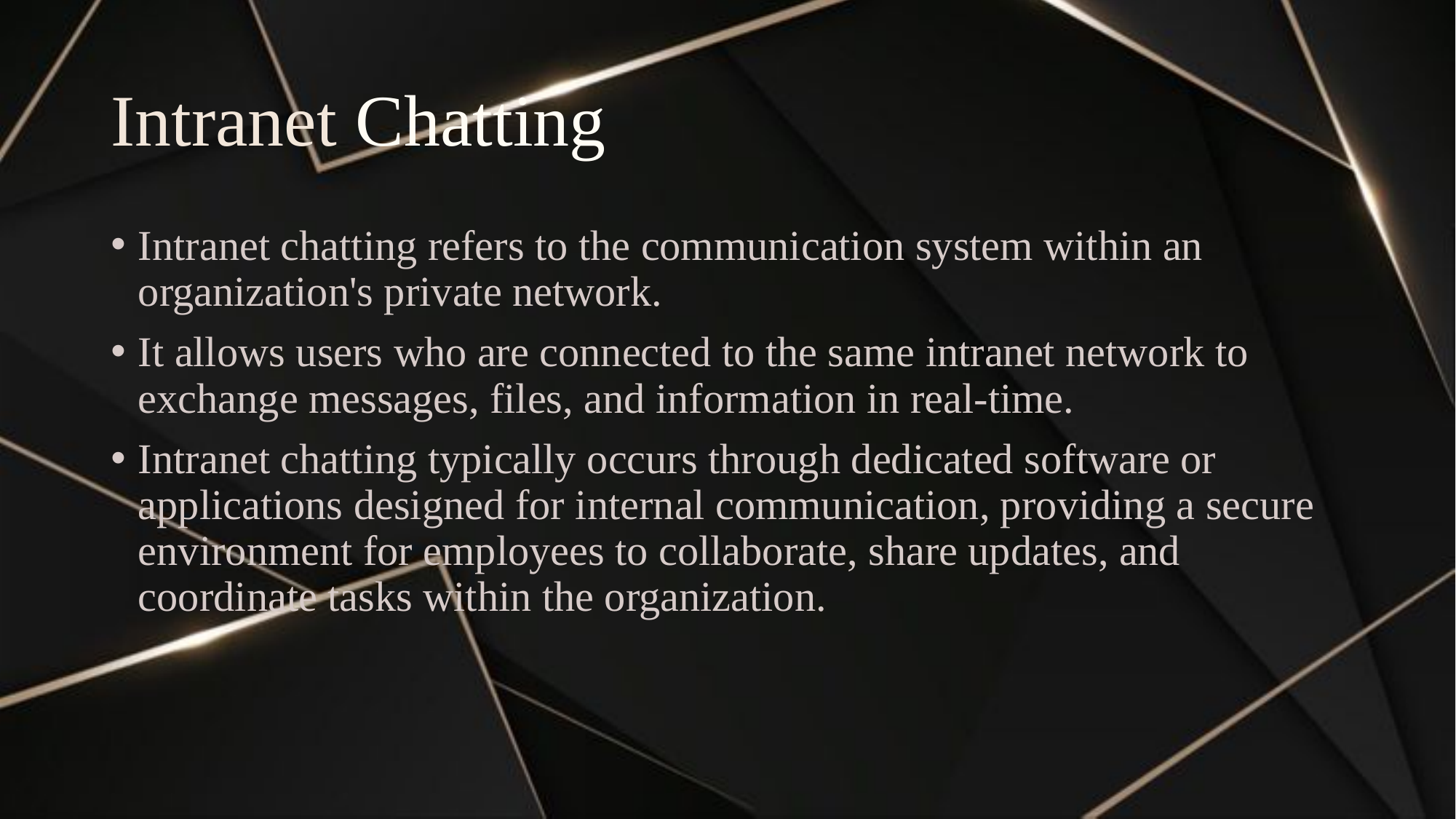

# Intranet Chatting
Intranet chatting refers to the communication system within an organization's private network.
It allows users who are connected to the same intranet network to exchange messages, files, and information in real-time.
Intranet chatting typically occurs through dedicated software or applications designed for internal communication, providing a secure environment for employees to collaborate, share updates, and coordinate tasks within the organization.